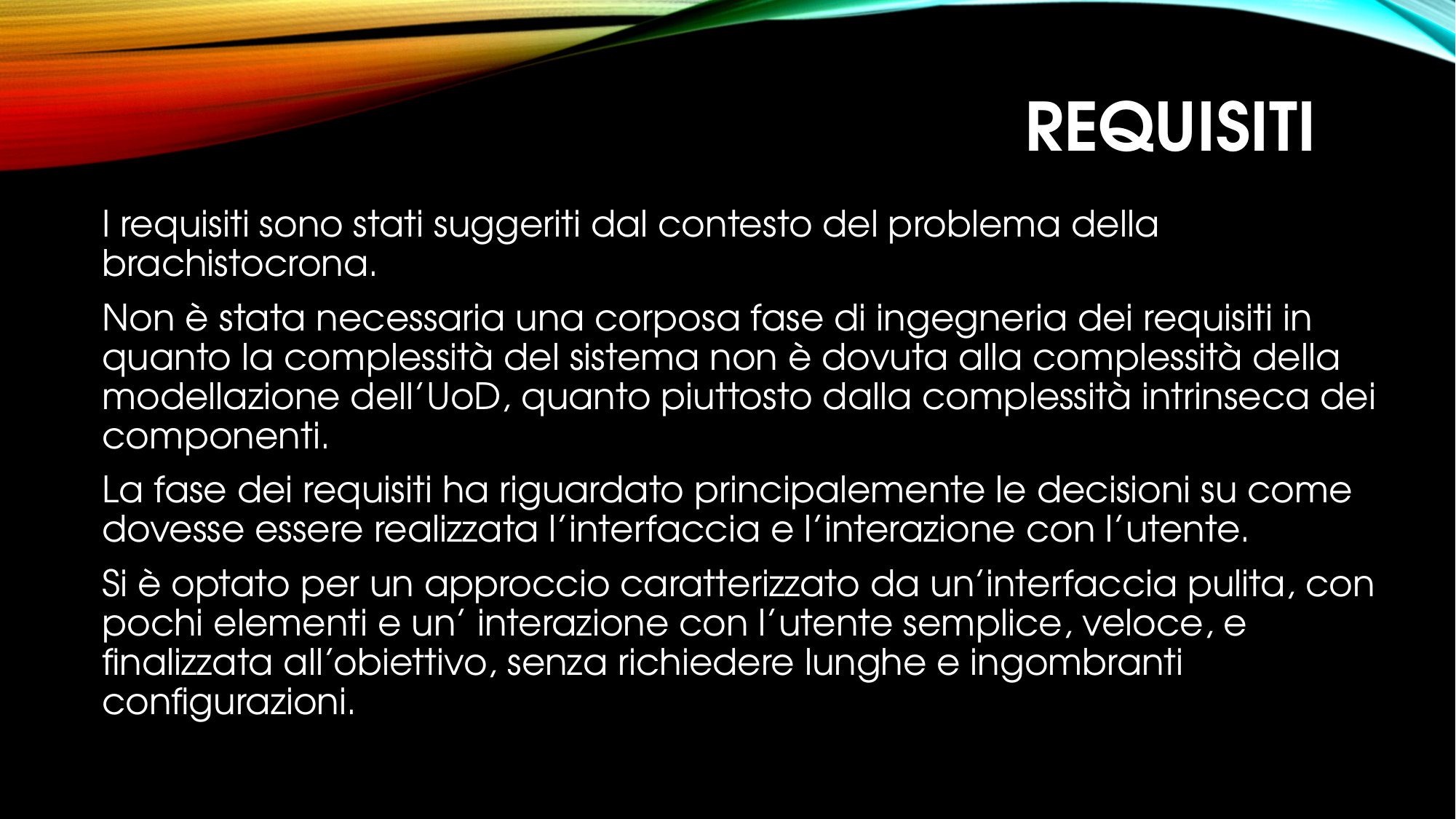

# Requisiti
I requisiti sono stati suggeriti dal contesto del problema della brachistocrona.
Non è stata necessaria una corposa fase di ingegneria dei requisiti in quanto la complessità del sistema non è dovuta alla complessità della modellazione dell’UoD, quanto piuttosto dalla complessità intrinseca dei componenti.
La fase dei requisiti ha riguardato principalemente le decisioni su come dovesse essere realizzata l’interfaccia e l’interazione con l’utente.
Si è optato per un approccio caratterizzato da un’interfaccia pulita, con pochi elementi e un’ interazione con l’utente semplice, veloce, e finalizzata all’obiettivo, senza richiedere lunghe e ingombranti configurazioni.